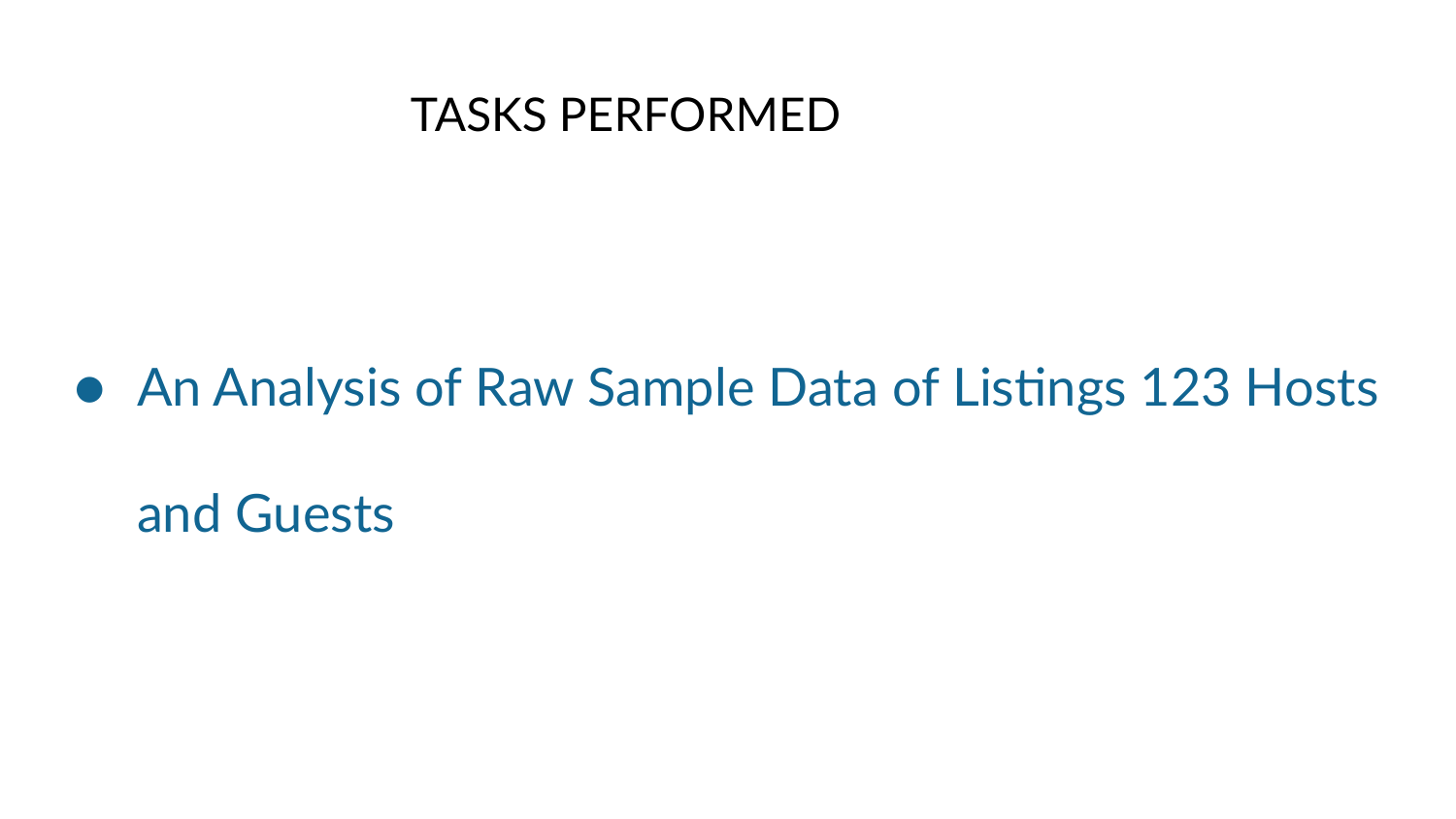

# TASKS PERFORMED

An Analysis of Raw Sample Data of Listings 123 Hosts and Guests